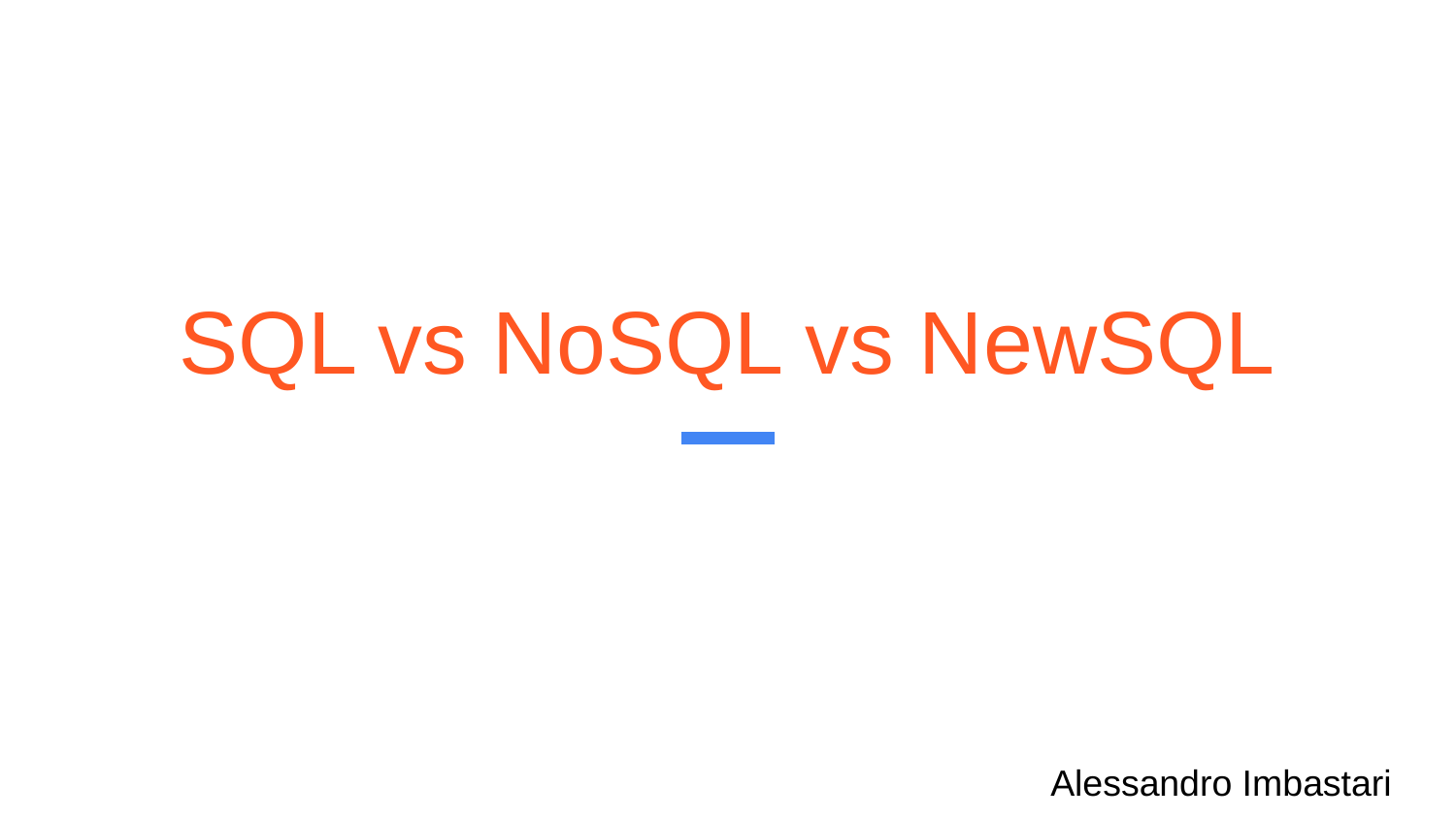

# SQL vs NoSQL vs NewSQL
Alessandro Imbastari